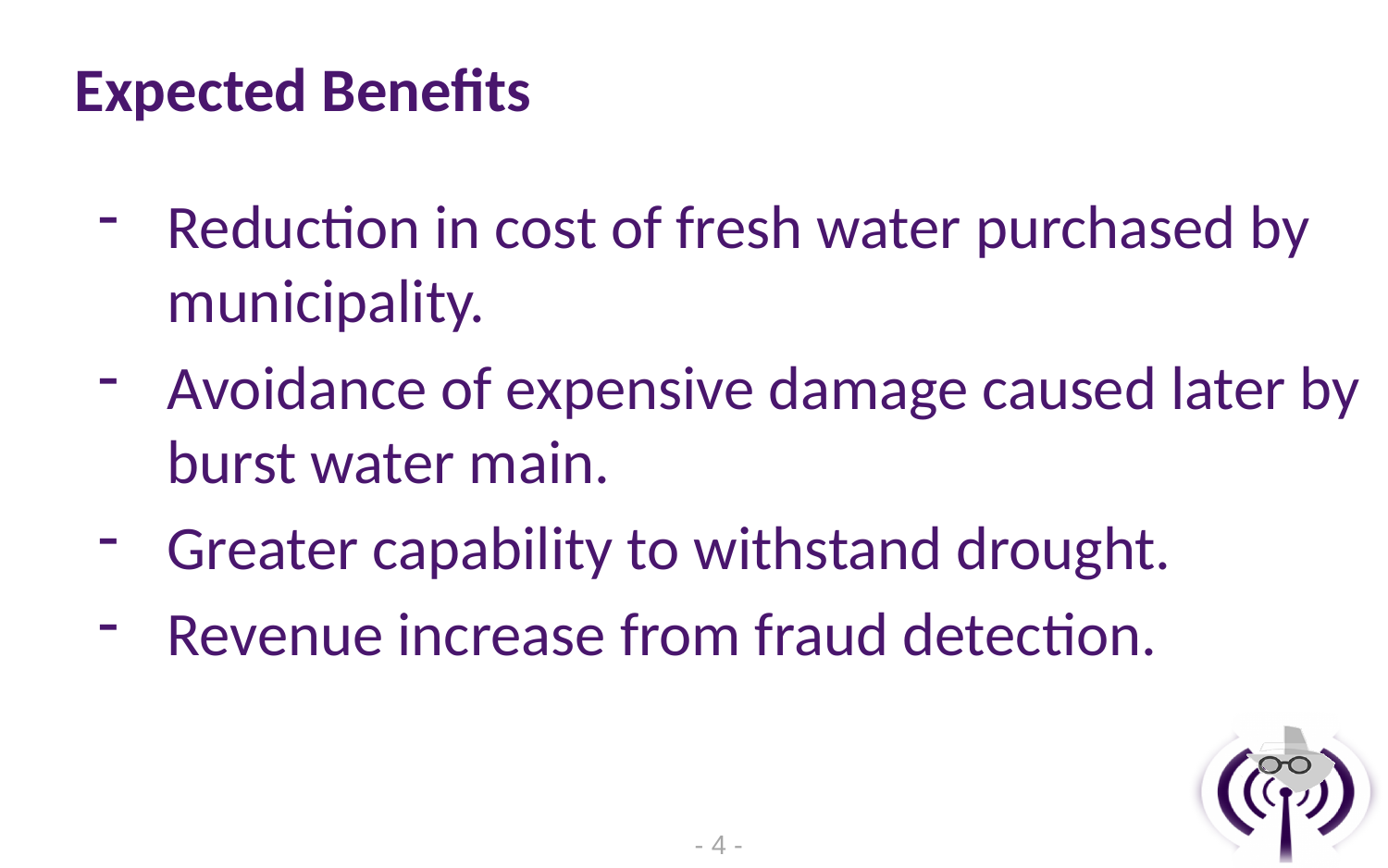

# Expected Benefits

Reduction in cost of fresh water purchased by municipality.
Avoidance of expensive damage caused later by burst water main.
Greater capability to withstand drought.
Revenue increase from fraud detection.
- 4 -